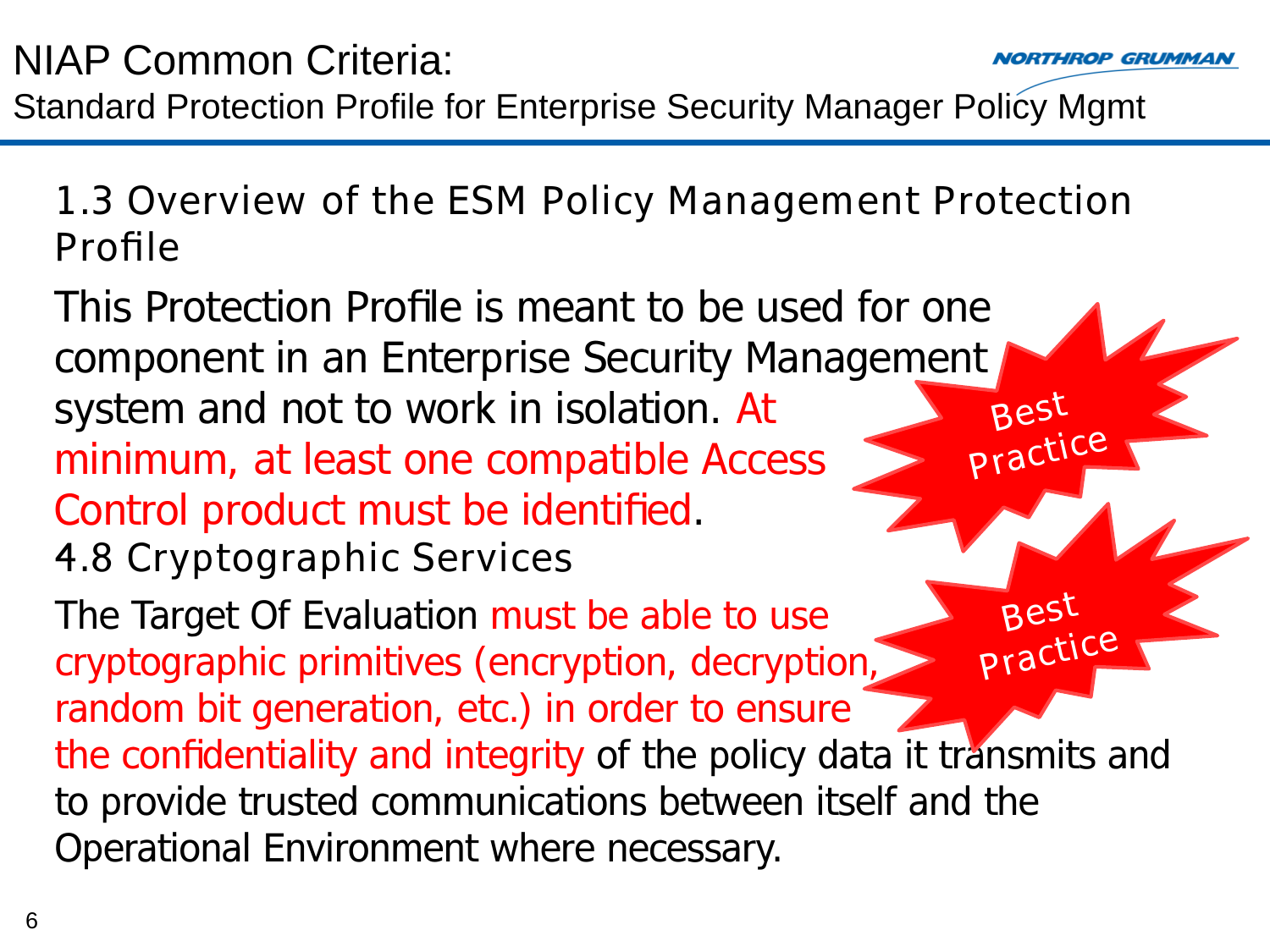

# NIAP Common Criteria: Standard Protection Profile for Enterprise Security Manager Policy Mgmt
1.3 Overview of the ESM Policy Management Protection Profile
This Protection Profile is meant to be used for one component in an Enterprise Security Management
system and not to work in isolation. At
minimum, at least one compatible Access
Control product must be identified.
4.8 Cryptographic Services
The Target Of Evaluation must be able to use
cryptographic primitives (encryption, decryption,
random bit generation, etc.) in order to ensure
the confidentiality and integrity of the policy data it transmits and to provide trusted communications between itself and the Operational Environment where necessary.
Best Practice
Best Practice
6